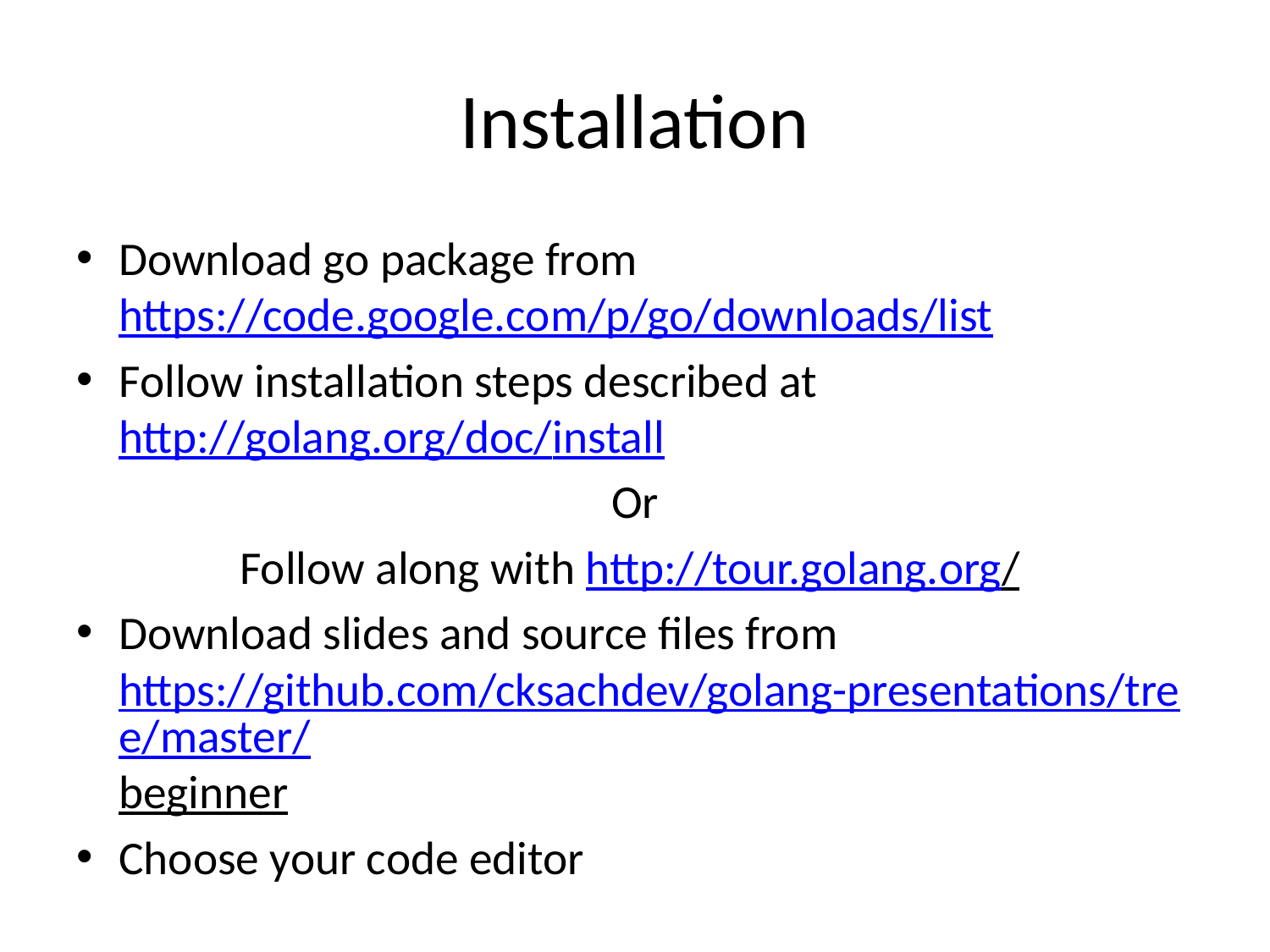

# Installation
Download go package from
https://code.google.com/p/go/downloads/list
Follow installation steps described at
http://golang.org/doc/install
Or
Follow along with http://tour.golang.org/
Download slides and source files from
https://github.com/cksachdev/golang-presentations/tree/master/beginner
Choose your code editor